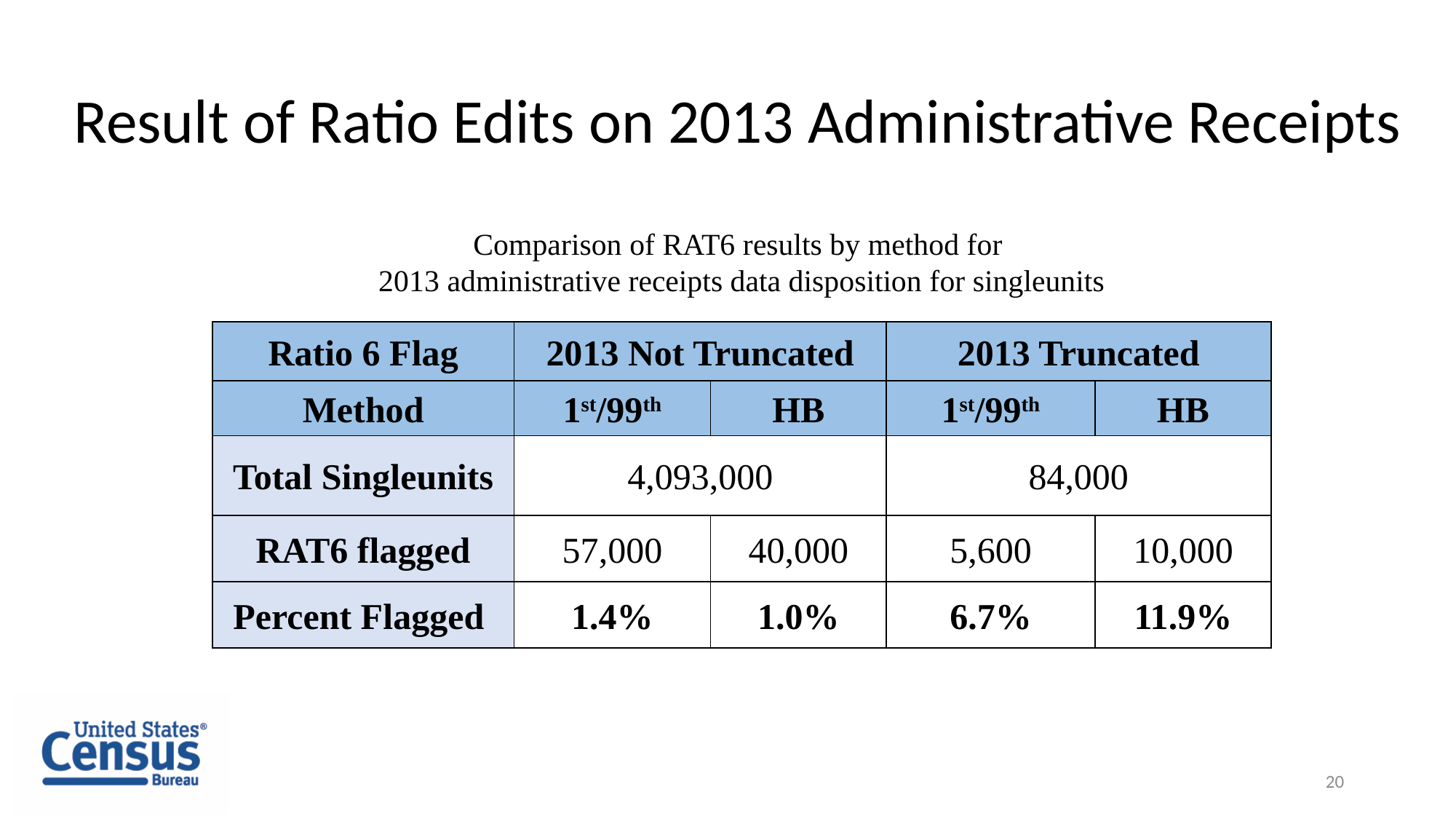

# Result of Ratio Edits on 2013 Administrative Receipts
Comparison of RAT6 results by method for
2013 administrative receipts data disposition for singleunits
| Ratio 6 Flag | 2013 Not Truncated |  | 2013 Truncated |  |
| --- | --- | --- | --- | --- |
| Method | 1st/99th | HB | 1st/99th | HB |
| Total Singleunits | 4,093,000 |  | 84,000 |  |
| RAT6 flagged | 57,000 | 40,000 | 5,600 | 10,000 |
| Percent Flagged | 1.4% | 1.0% | 6.7% | 11.9% |
20